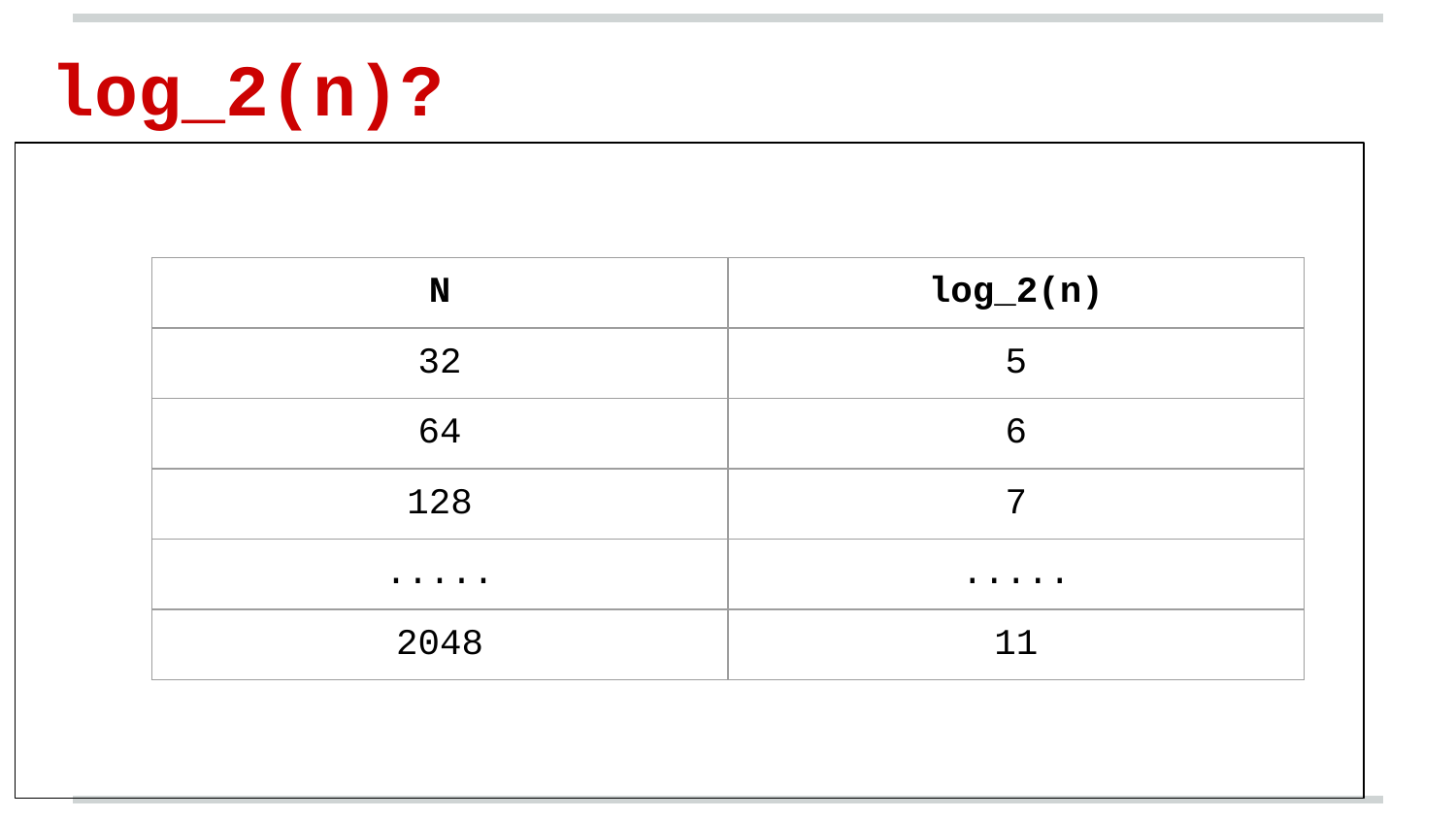

log_2(n)?

| N | log\_2(n) |
| --- | --- |
| 32 | 5 |
| 64 | 6 |
| 128 | 7 |
| ..... | ..... |
| 2048 | 11 |